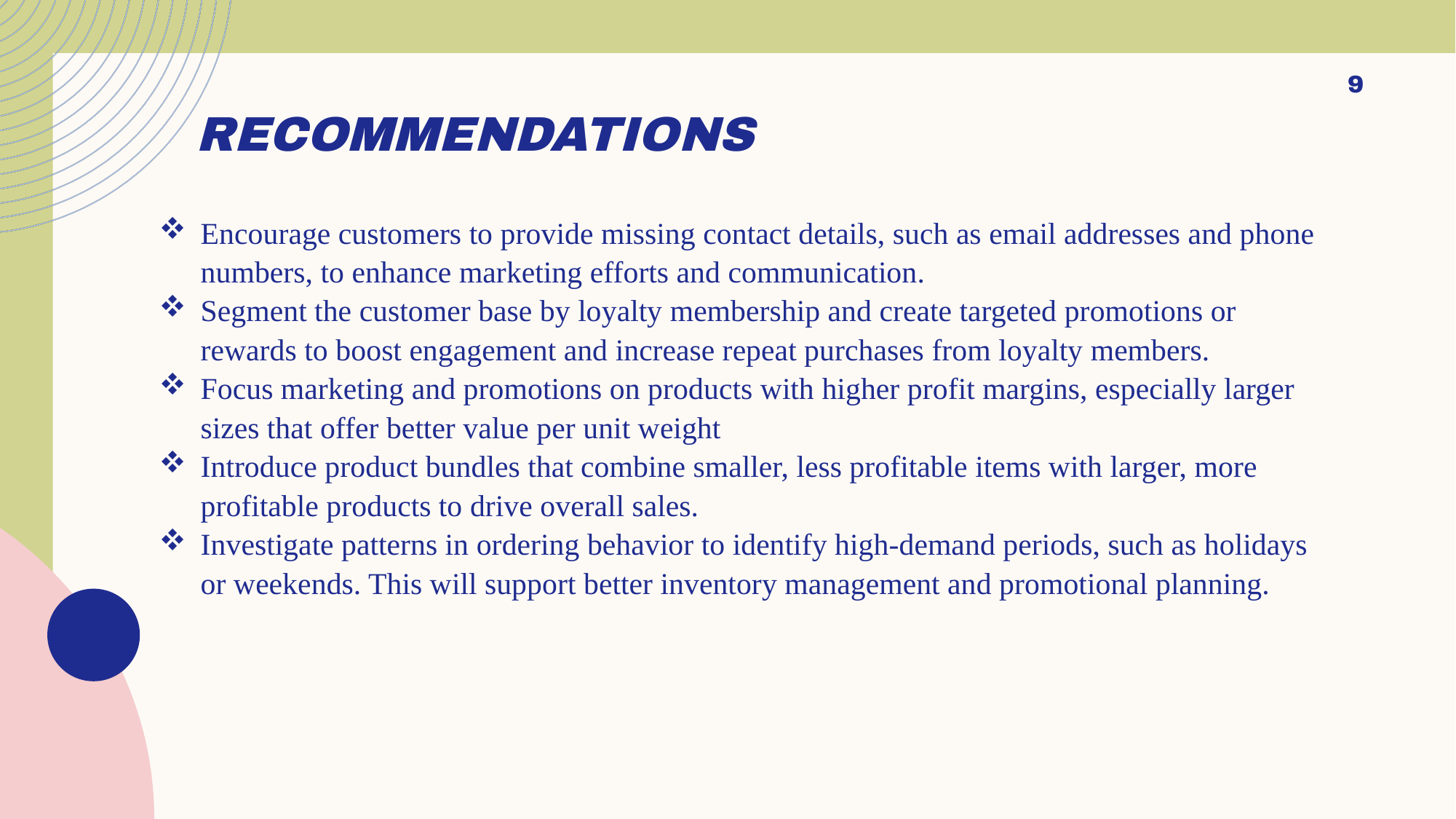

9
# RECOMMENDATIONS

Encourage customers to provide missing contact details, such as email addresses and phone numbers, to enhance marketing efforts and communication.
Segment the customer base by loyalty membership and create targeted promotions or rewards to boost engagement and increase repeat purchases from loyalty members.
Focus marketing and promotions on products with higher profit margins, especially larger sizes that offer better value per unit weight
Introduce product bundles that combine smaller, less profitable items with larger, more profitable products to drive overall sales.
Investigate patterns in ordering behavior to identify high-demand periods, such as holidays or weekends. This will support better inventory management and promotional planning.